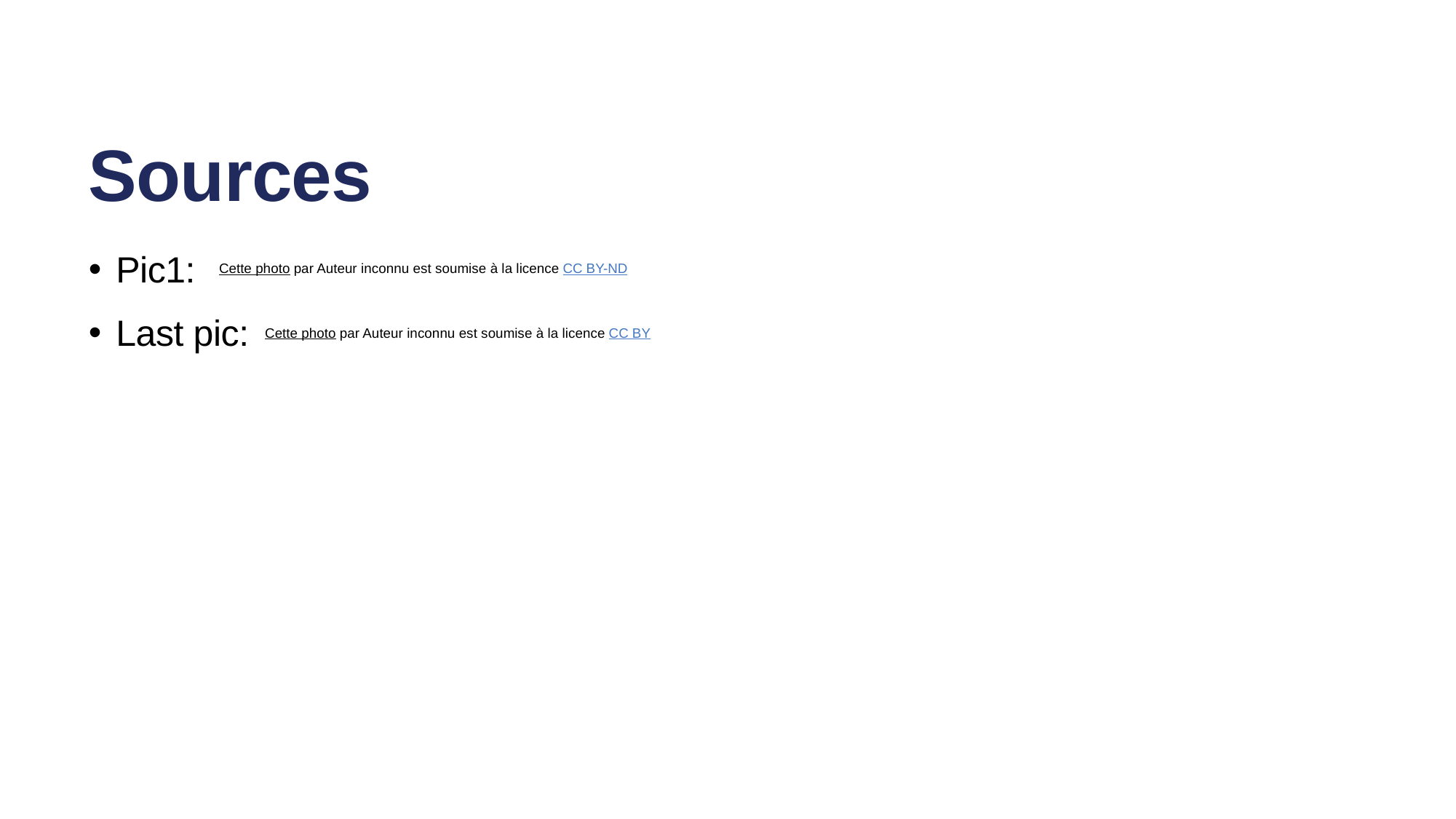

# Sources
Pic1:
Last pic:
Cette photo par Auteur inconnu est soumise à la licence CC BY-ND
Cette photo par Auteur inconnu est soumise à la licence CC BY